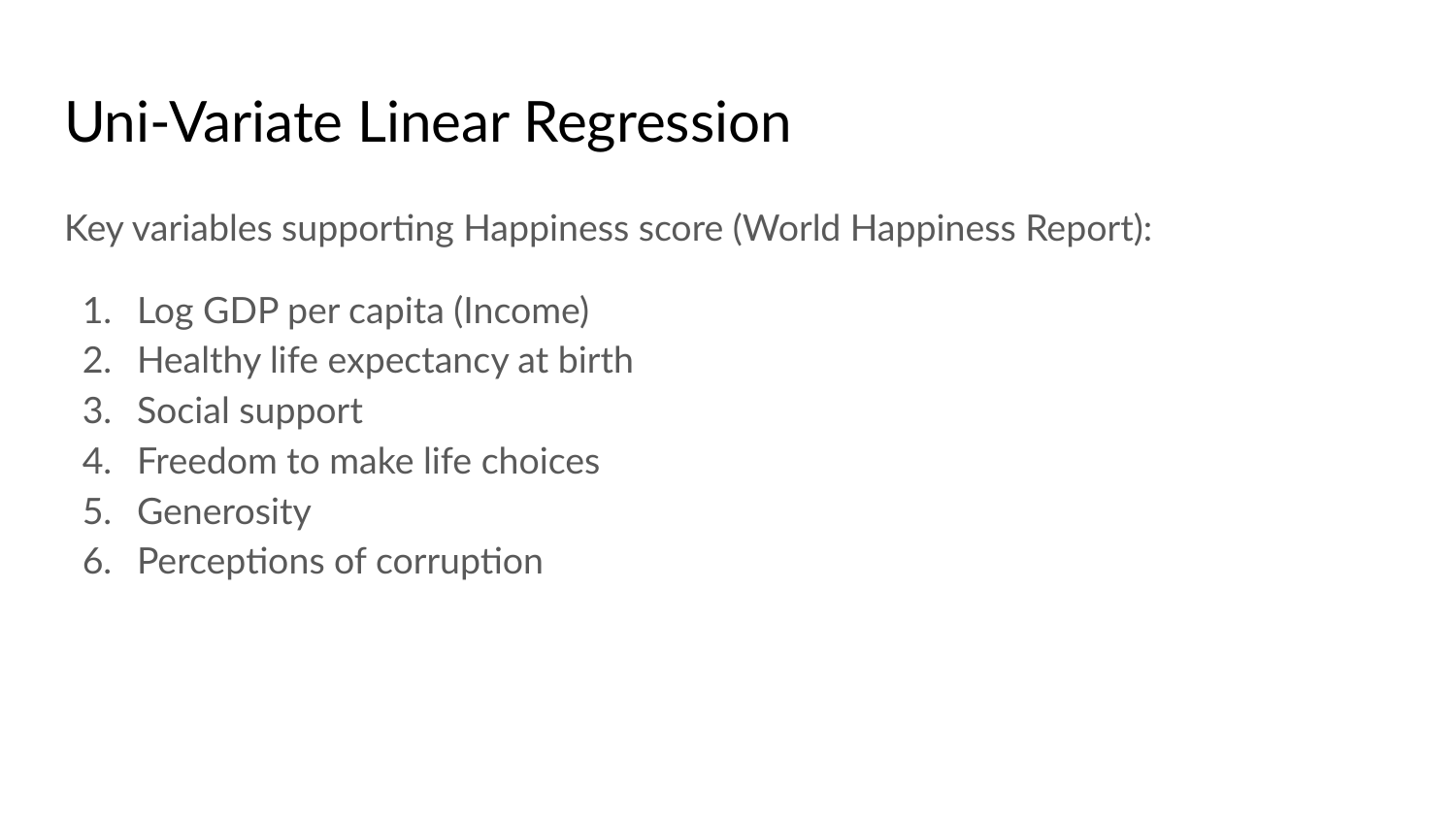

# Uni-Variate Linear Regression
Key variables supporting Happiness score (World Happiness Report):
Log GDP per capita (Income)
Healthy life expectancy at birth
Social support
Freedom to make life choices
Generosity
Perceptions of corruption